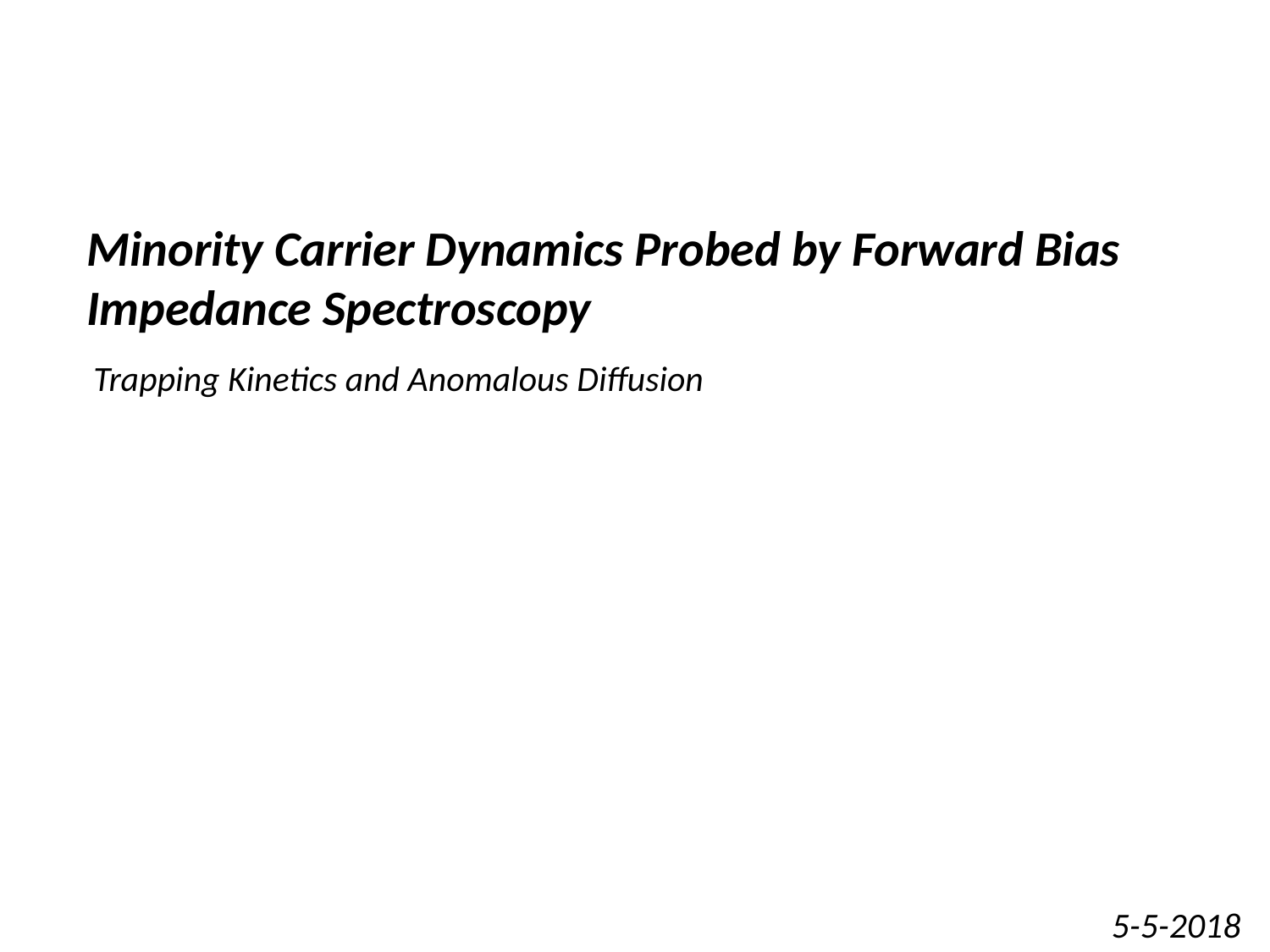

Minority Carrier Dynamics Probed by Forward Bias Impedance Spectroscopy
Trapping Kinetics and Anomalous Diffusion
5-5-2018